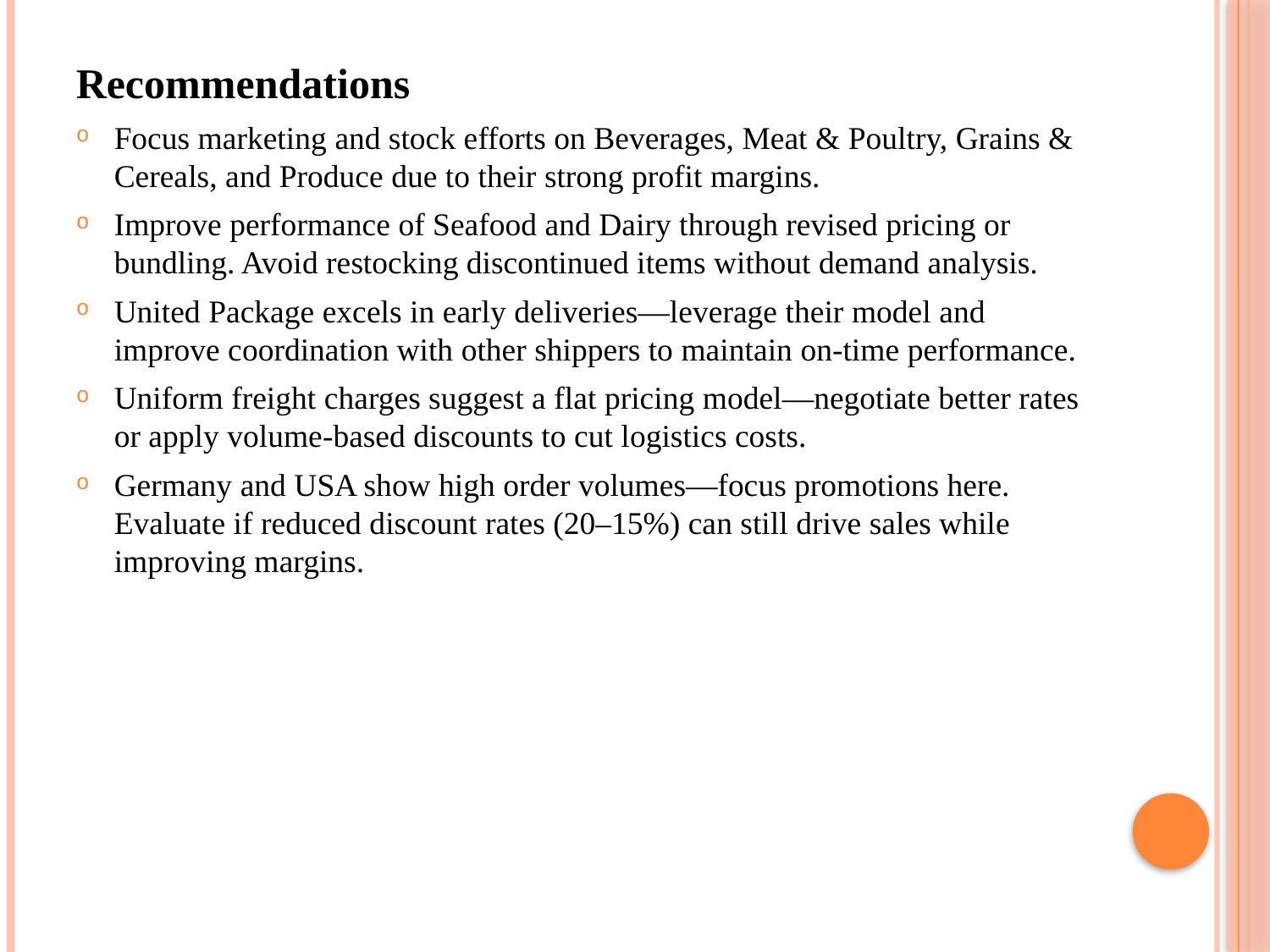

Recommendations
Focus marketing and stock efforts on Beverages, Meat & Poultry, Grains & Cereals, and Produce due to their strong profit margins.
Improve performance of Seafood and Dairy through revised pricing or bundling. Avoid restocking discontinued items without demand analysis.
United Package excels in early deliveries—leverage their model and improve coordination with other shippers to maintain on-time performance.
Uniform freight charges suggest a flat pricing model—negotiate better rates or apply volume-based discounts to cut logistics costs.
Germany and USA show high order volumes—focus promotions here. Evaluate if reduced discount rates (20–15%) can still drive sales while improving margins.